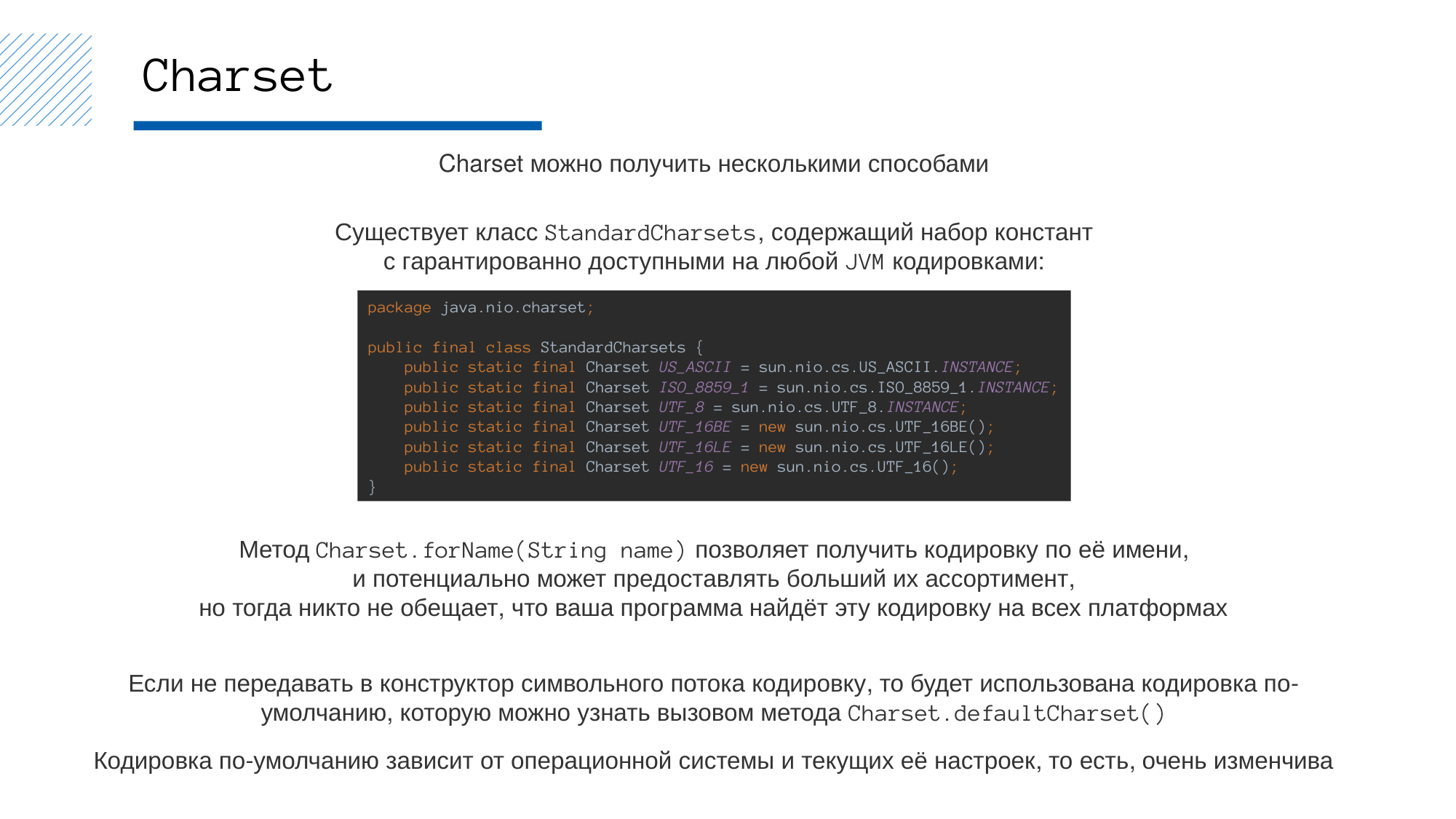

Charset
Charset можно получить несколькими способами
Существует класс StandardCharsets, содержащий набор констант
с гарантированно доступными на любой JVM кодировками:
package java.nio.charset;

public final class StandardCharsets {
    public static final Charset US_ASCII = sun.nio.cs.US_ASCII.INSTANCE;
    public static final Charset ISO_8859_1 = sun.nio.cs.ISO_8859_1.INSTANCE;
    public static final Charset UTF_8 = sun.nio.cs.UTF_8.INSTANCE;
    public static final Charset UTF_16BE = new sun.nio.cs.UTF_16BE();
    public static final Charset UTF_16LE = new sun.nio.cs.UTF_16LE();
    public static final Charset UTF_16 = new sun.nio.cs.UTF_16();
}
Метод Charset.forName(String name) позволяет получить кодировку по её имени,
и потенциально может предоставлять больший их ассортимент,
но тогда никто не обещает, что ваша программа найдёт эту кодировку на всех платформах
Если не передавать в конструктор символьного потока кодировку, то будет использована кодировка по-умолчанию, которую можно узнать вызовом метода Charset.defaultCharset()
Кодировка по-умолчанию зависит от операционной системы и текущих её настроек, то есть, очень изменчива